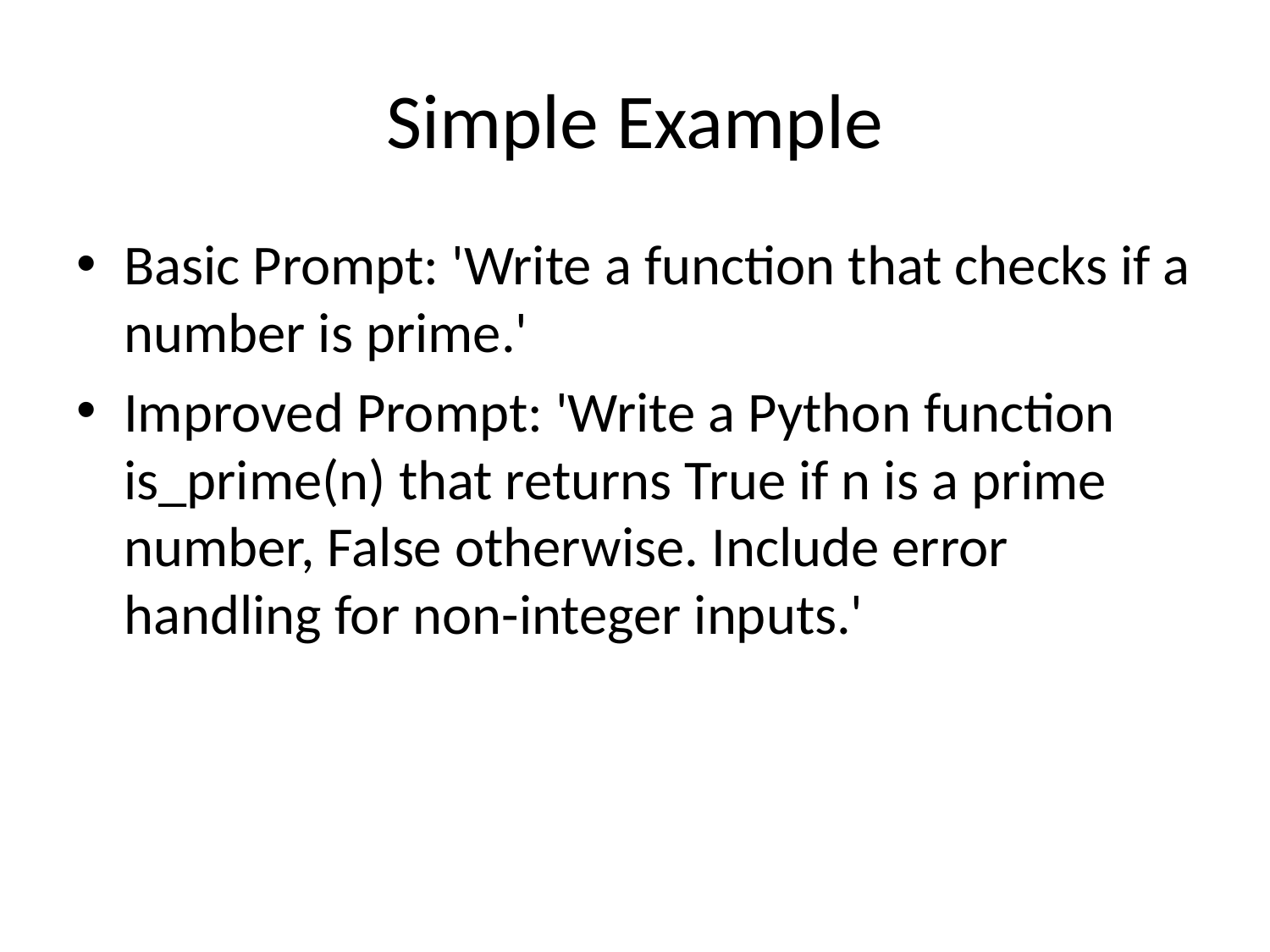

# Simple Example
Basic Prompt: 'Write a function that checks if a number is prime.'
Improved Prompt: 'Write a Python function is_prime(n) that returns True if n is a prime number, False otherwise. Include error handling for non-integer inputs.'